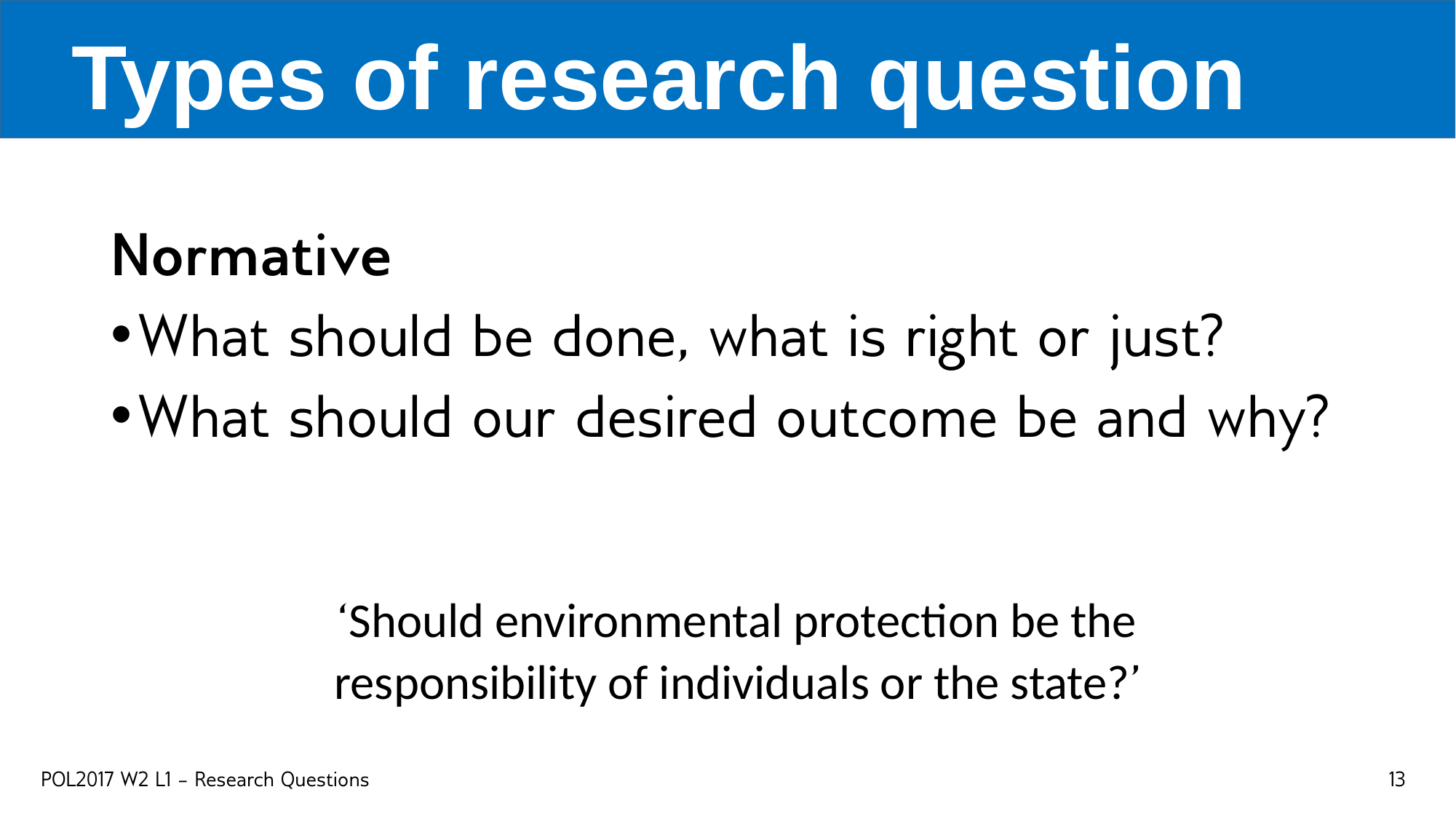

# Types of research question
Normative
What should be done, what is right or just?
What should our desired outcome be and why?
‘Should environmental protection be the responsibility of individuals or the state?’
POL2017 W2 L1 – Research Questions
13